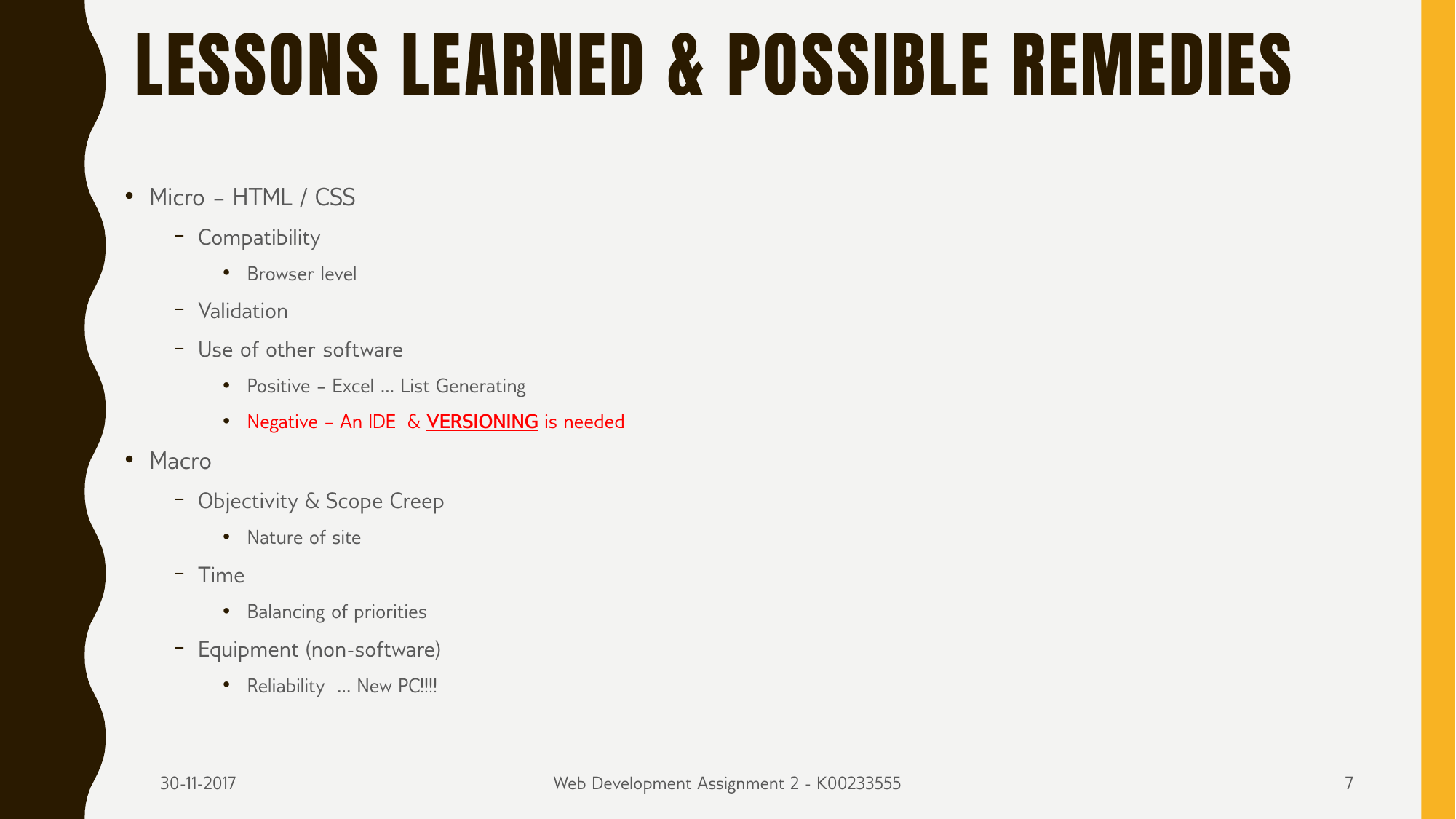

# Lessons Learned & possible remedies
Micro – HTML / CSS
Compatibility
Browser level
Validation
Use of other software
Positive – Excel … List Generating
Negative – An IDE  & VERSIONING is needed
Macro
Objectivity & Scope Creep
Nature of site
Time
Balancing of priorities
Equipment (non-software)
Reliability  … New PC!!!!

30-11-2017
Web Development Assignment 2 - K00233555
7